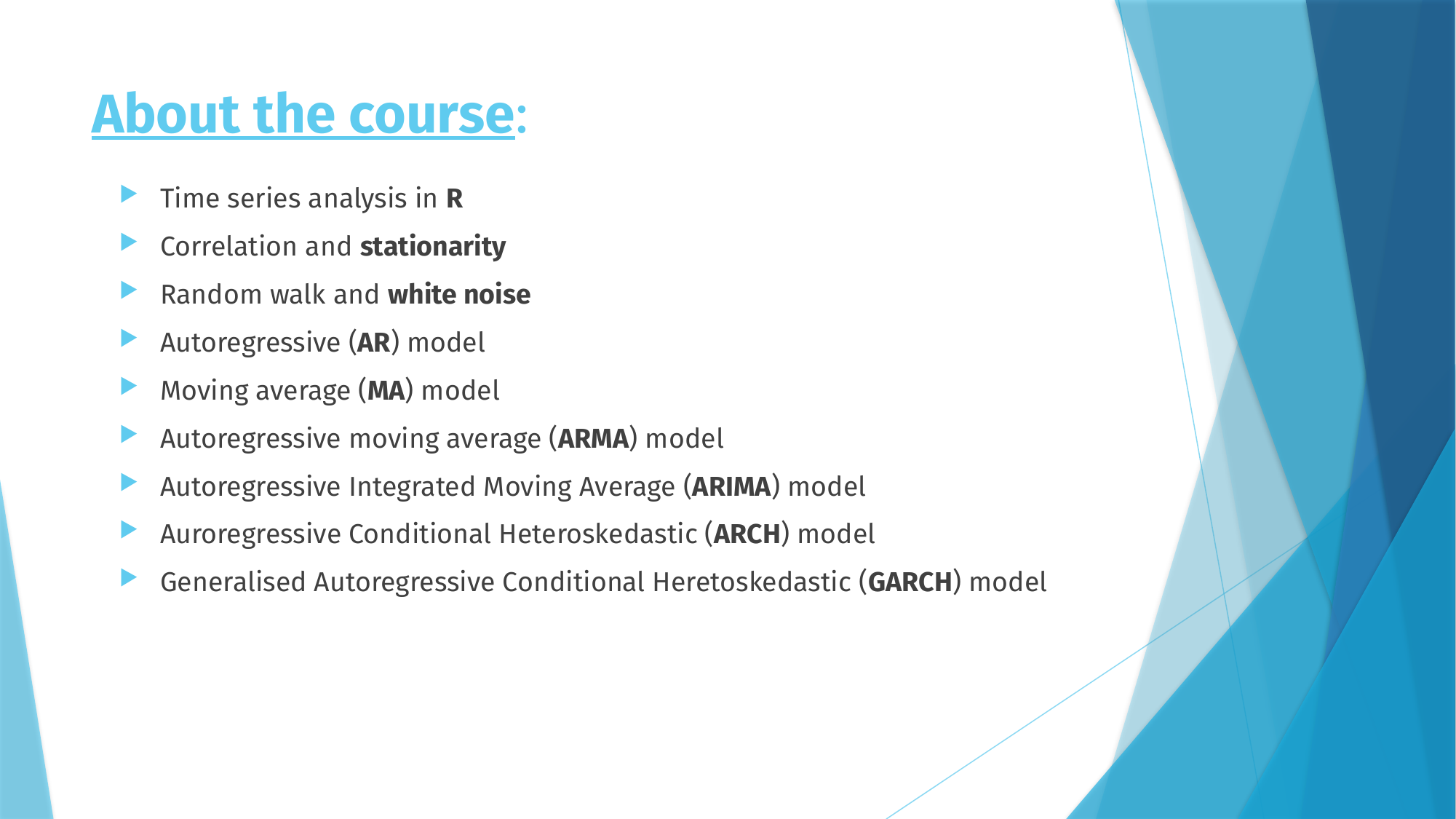

# About the course:
Time series analysis in R
Correlation and stationarity
Random walk and white noise
Autoregressive (AR) model
Moving average (MA) model
Autoregressive moving average (ARMA) model
Autoregressive Integrated Moving Average (ARIMA) model
Auroregressive Conditional Heteroskedastic (ARCH) model
Generalised Autoregressive Conditional Heretoskedastic (GARCH) model